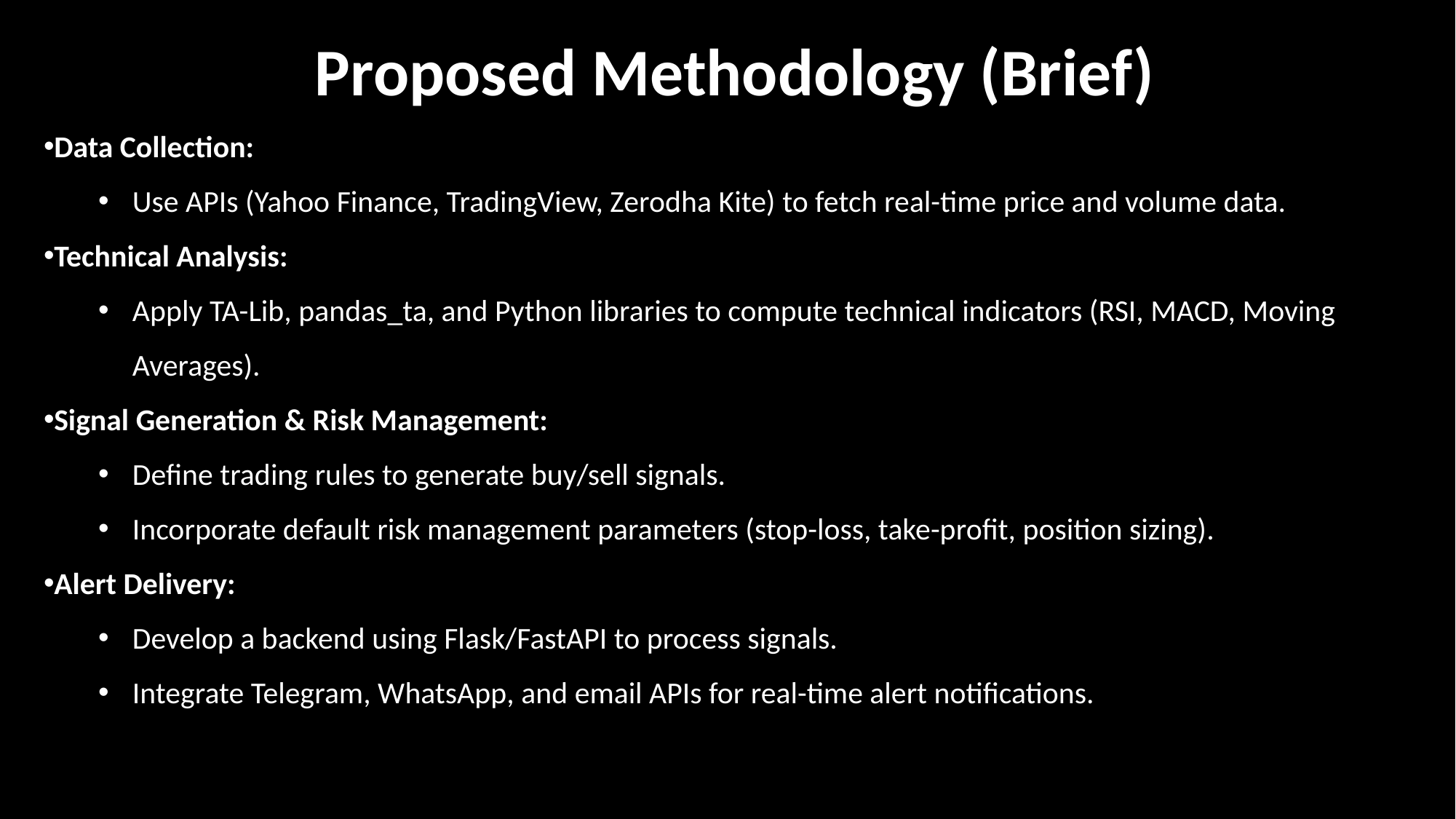

Proposed Methodology (Brief)
Data Collection:
Use APIs (Yahoo Finance, TradingView, Zerodha Kite) to fetch real-time price and volume data.
Technical Analysis:
Apply TA-Lib, pandas_ta, and Python libraries to compute technical indicators (RSI, MACD, Moving Averages).
Signal Generation & Risk Management:
Define trading rules to generate buy/sell signals.
Incorporate default risk management parameters (stop-loss, take-profit, position sizing).
Alert Delivery:
Develop a backend using Flask/FastAPI to process signals.
Integrate Telegram, WhatsApp, and email APIs for real-time alert notifications.